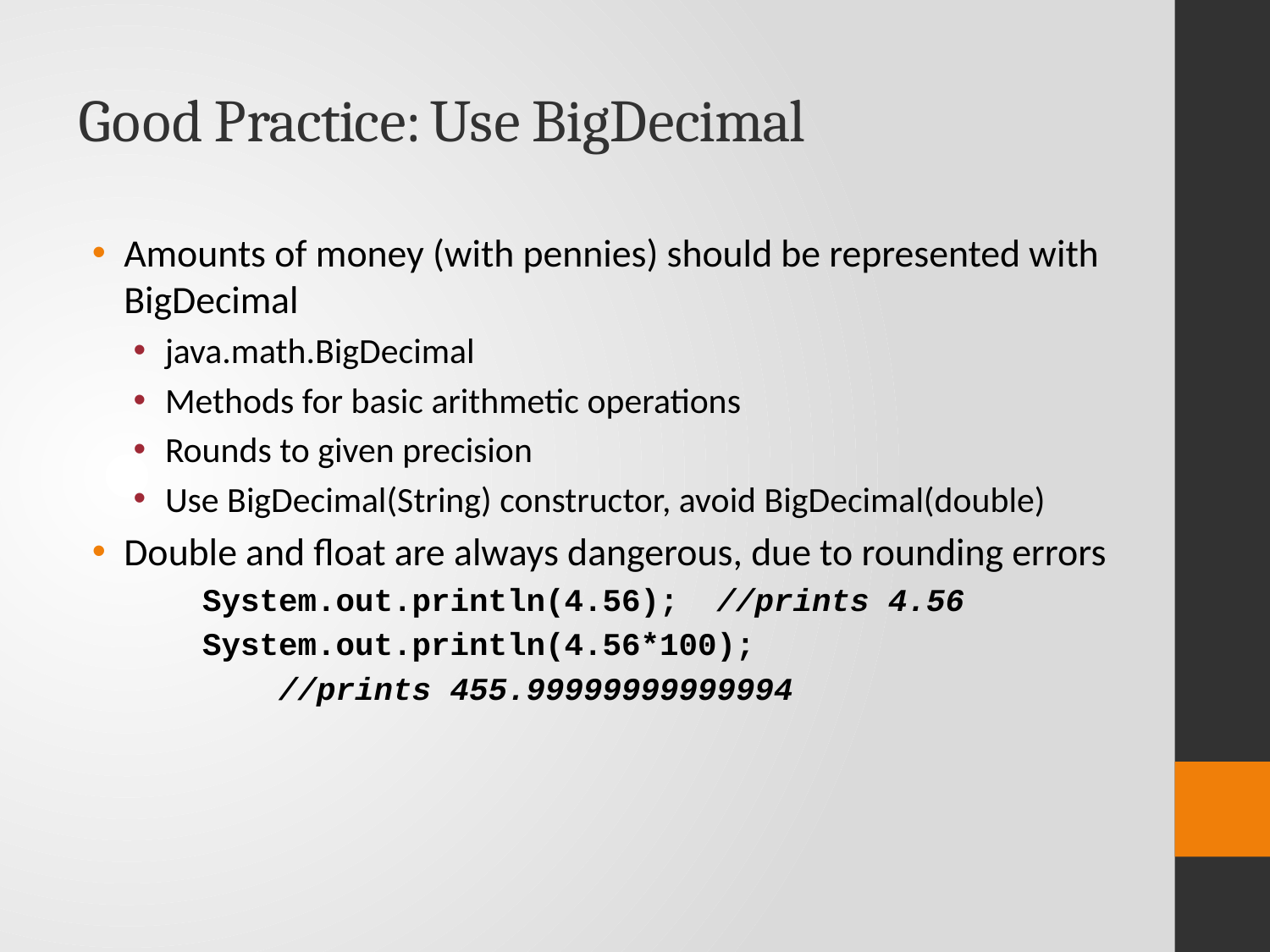

# Good Practice: Use BigDecimal
Amounts of money (with pennies) should be represented with BigDecimal
java.math.BigDecimal
Methods for basic arithmetic operations
Rounds to given precision
Use BigDecimal(String) constructor, avoid BigDecimal(double)
Double and float are always dangerous, due to rounding errors
System.out.println(4.56);  //prints 4.56
System.out.println(4.56*100);
    //prints 455.99999999999994